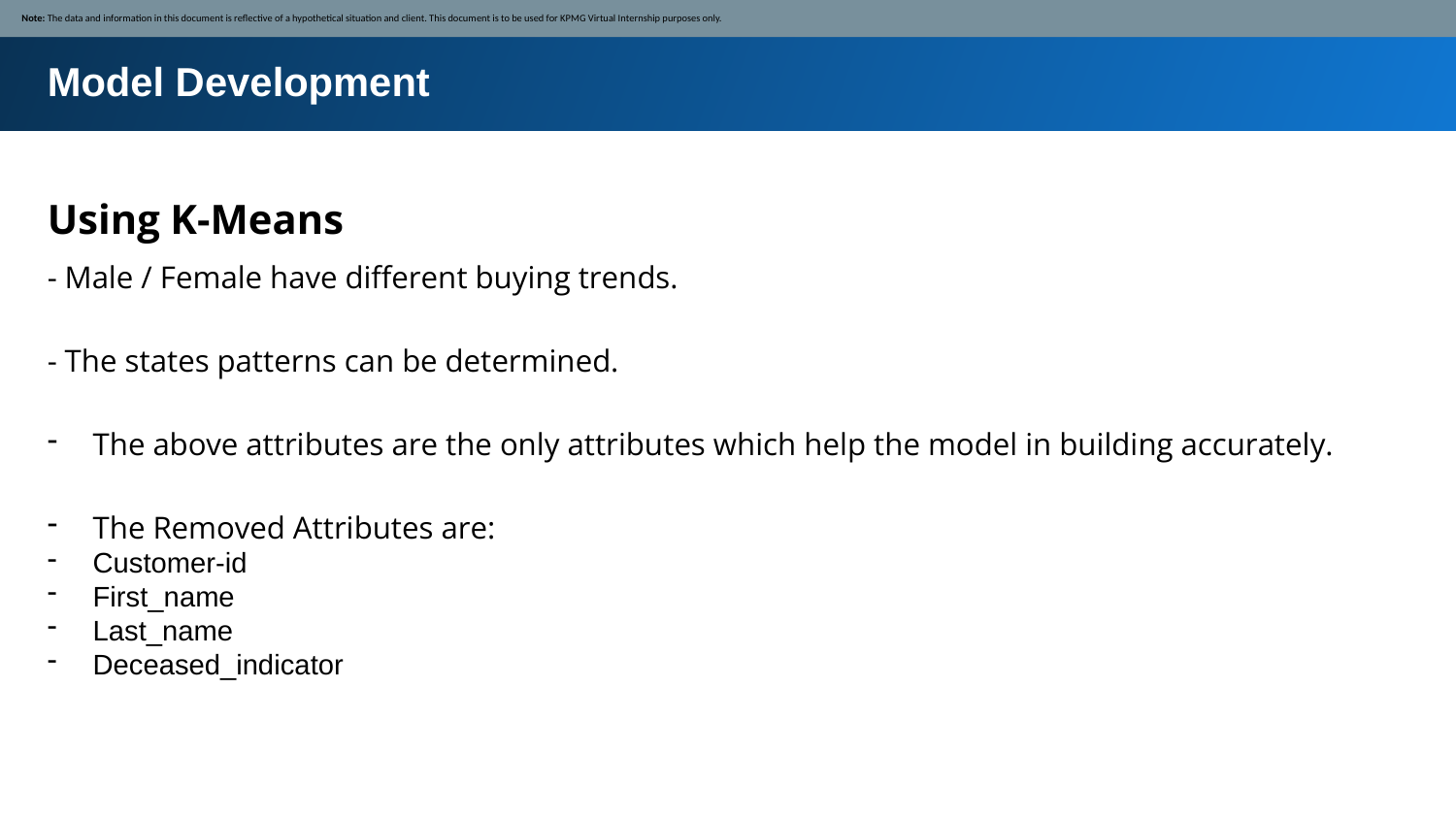

Note: The data and information in this document is reflective of a hypothetical situation and client. This document is to be used for KPMG Virtual Internship purposes only.
Model Development
Using K-Means
- Male / Female have different buying trends.

- The states patterns can be determined.

The above attributes are the only attributes which help the model in building accurately.

The Removed Attributes are:
Customer-id
First_name
Last_name
Deceased_indicator